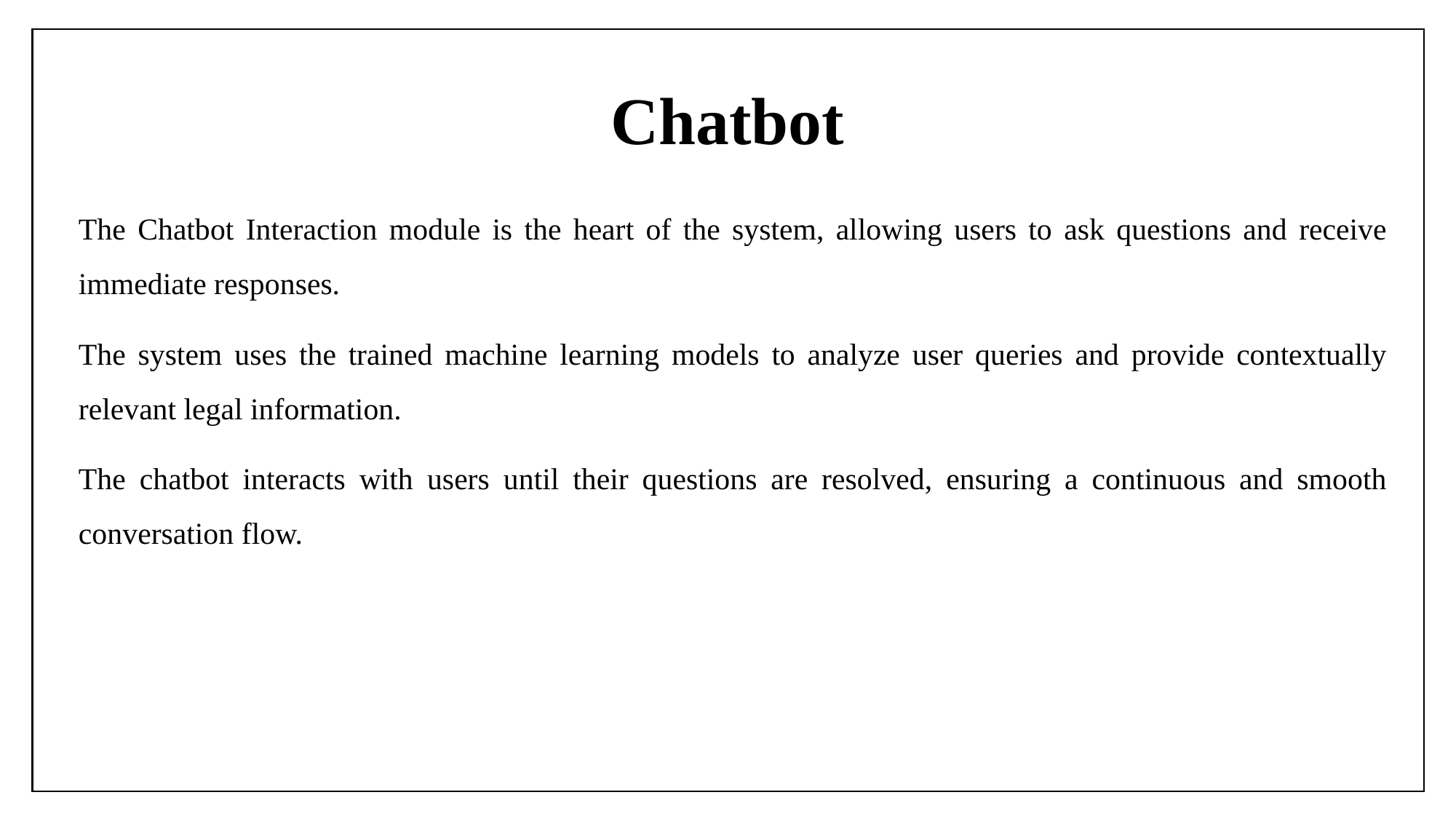

# Chatbot
The Chatbot Interaction module is the heart of the system, allowing users to ask questions and receive immediate responses.
The system uses the trained machine learning models to analyze user queries and provide contextually relevant legal information.
The chatbot interacts with users until their questions are resolved, ensuring a continuous and smooth conversation flow.